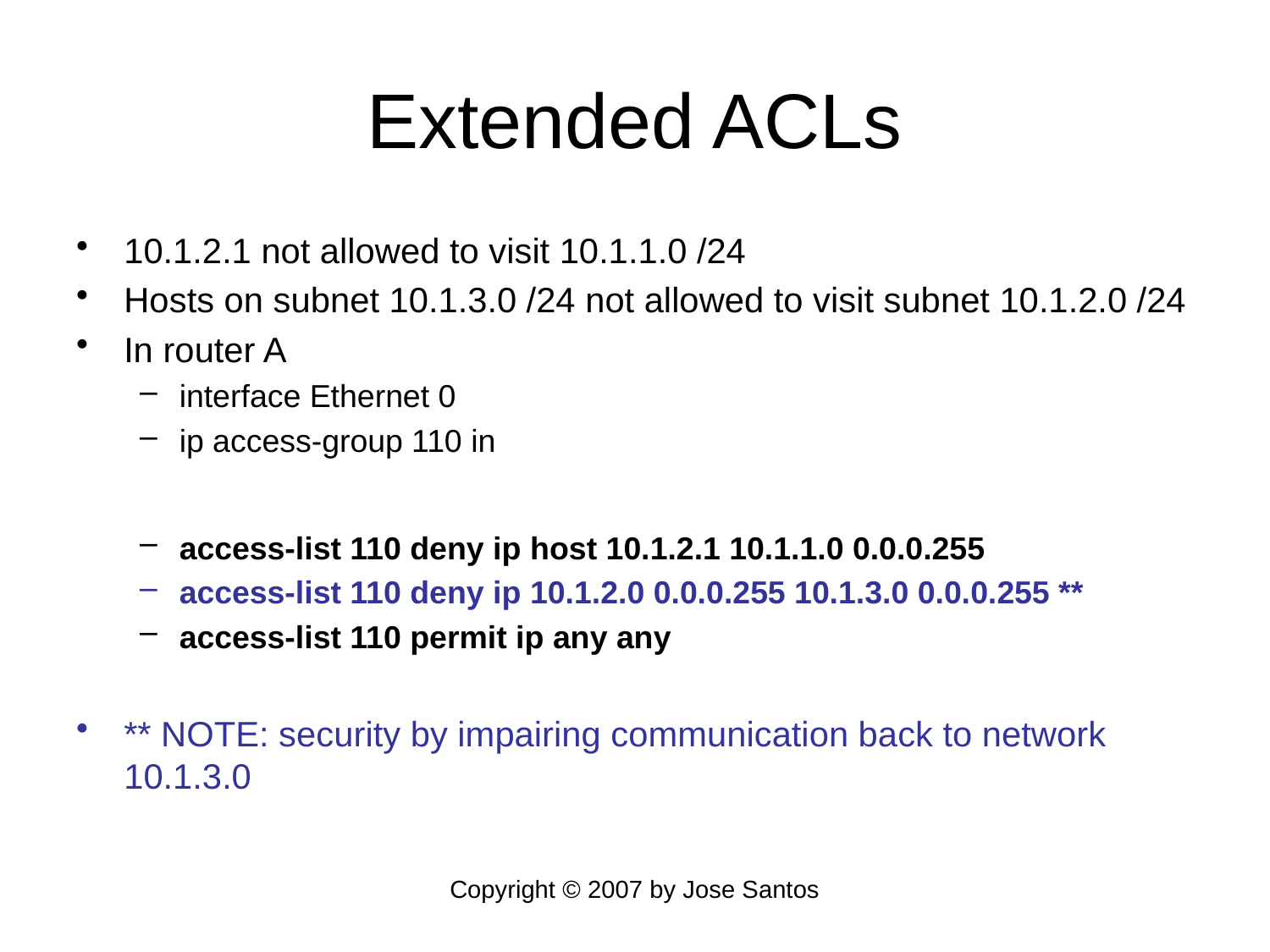

# Extended ACLs
10.1.2.1 not allowed to visit 10.1.1.0 /24
Hosts on subnet 10.1.3.0 /24 not allowed to visit subnet 10.1.2.0 /24
In router A
interface Ethernet 0
ip access-group 110 in

access-list 110 deny ip host 10.1.2.1 10.1.1.0 0.0.0.255
access-list 110 deny ip 10.1.2.0 0.0.0.255 10.1.3.0 0.0.0.255 **
access-list 110 permit ip any any

** NOTE: security by impairing communication back to network 10.1.3.0
Copyright © 2007 by Jose Santos